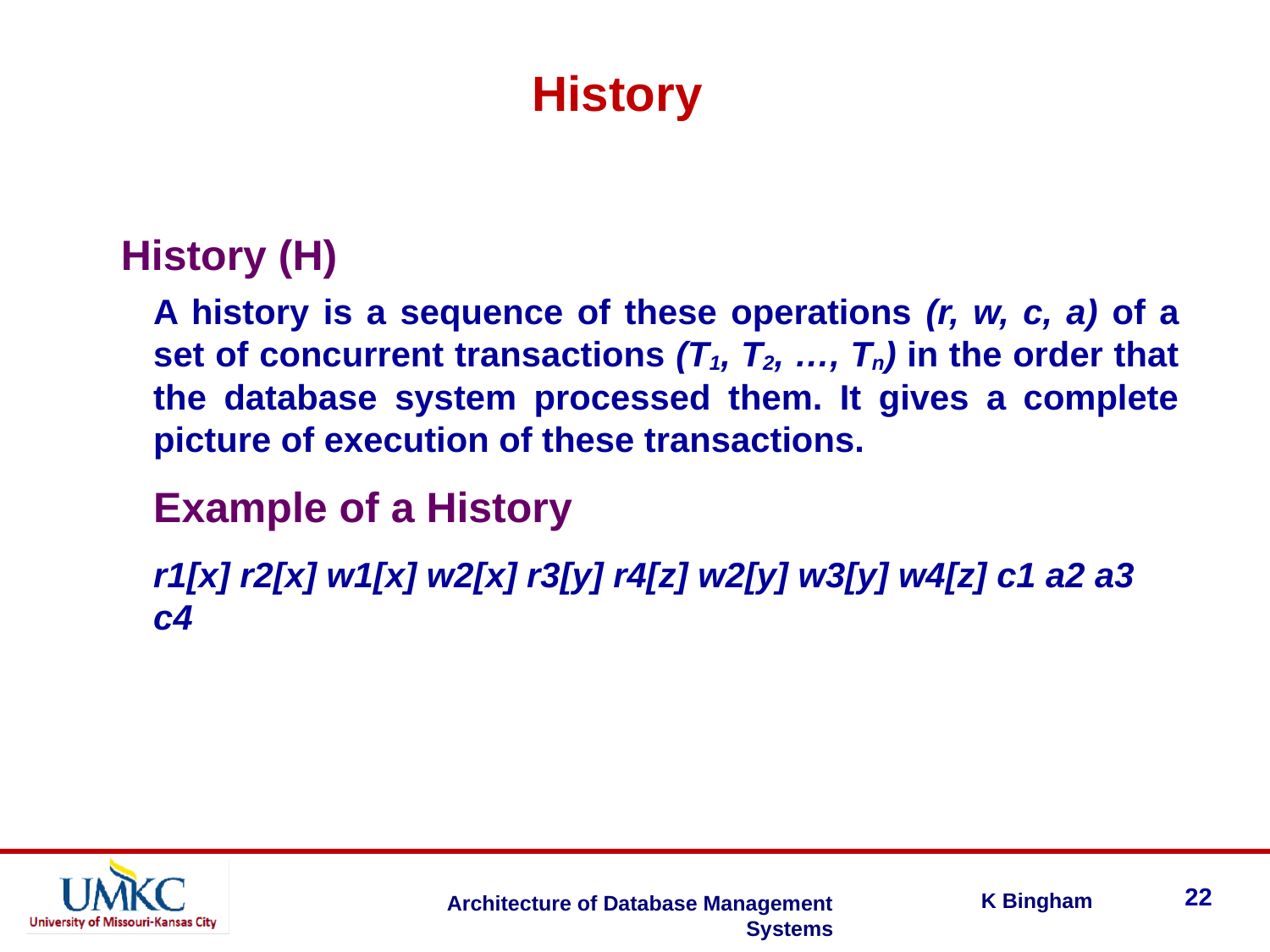

History
History (H)
A history is a sequence of these operations (r, w, c, a) of a set of concurrent transactions (T1, T2, …, Tn) in the order that the database system processed them. It gives a complete picture of execution of these transactions.
Example of a History
r1[x] r2[x] w1[x] w2[x] r3[y] r4[z] w2[y] w3[y] w4[z] c1 a2 a3 c4
22